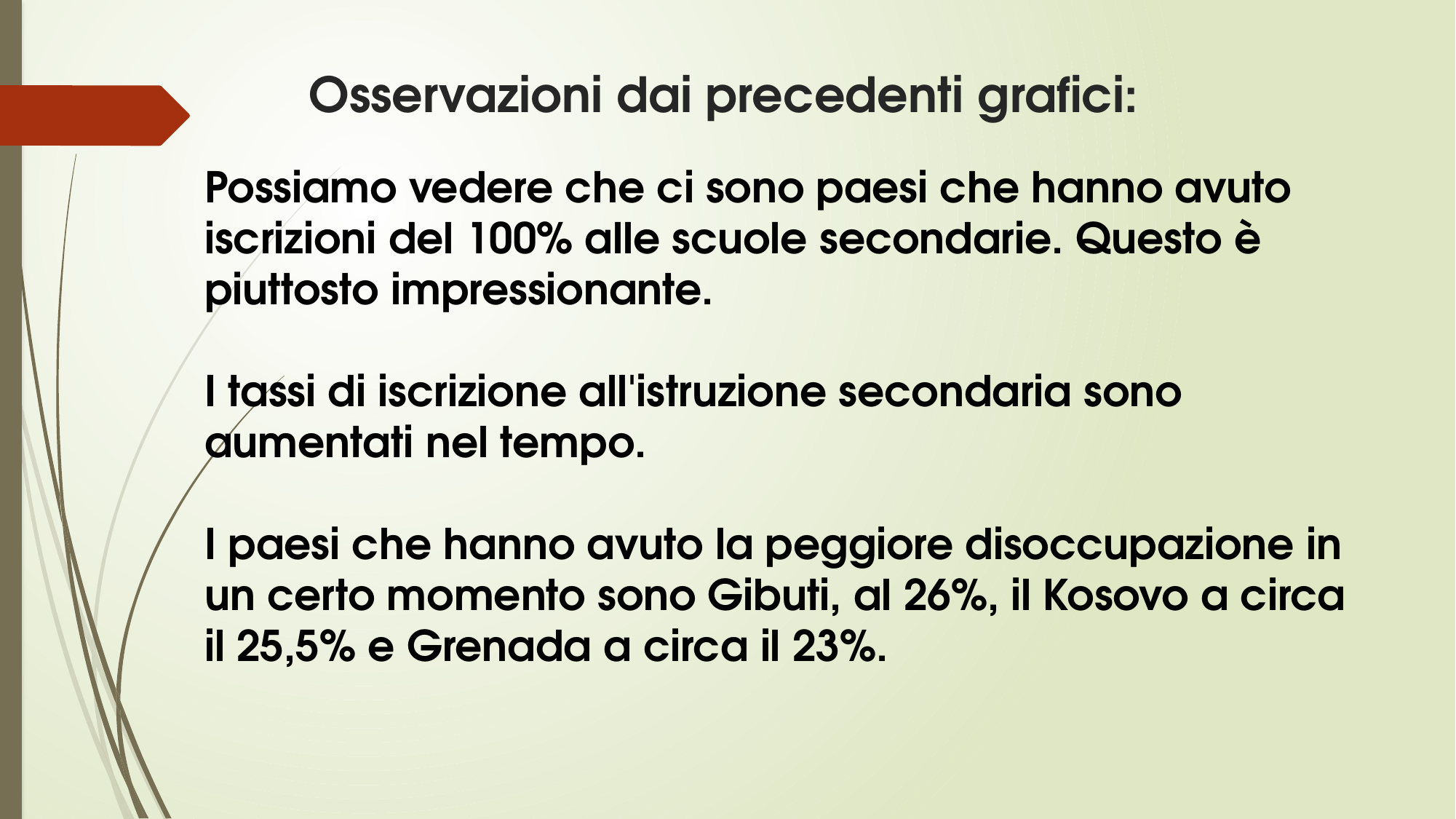

# Osservazioni dai precedenti grafici:
Possiamo vedere che ci sono paesi che hanno avuto iscrizioni del 100% alle scuole secondarie. Questo è piuttosto impressionante.

I tassi di iscrizione all'istruzione secondaria sono aumentati nel tempo.

I paesi che hanno avuto la peggiore disoccupazione in un certo momento sono Gibuti, al 26%, il Kosovo a circa il 25,5% e Grenada a circa il 23%.